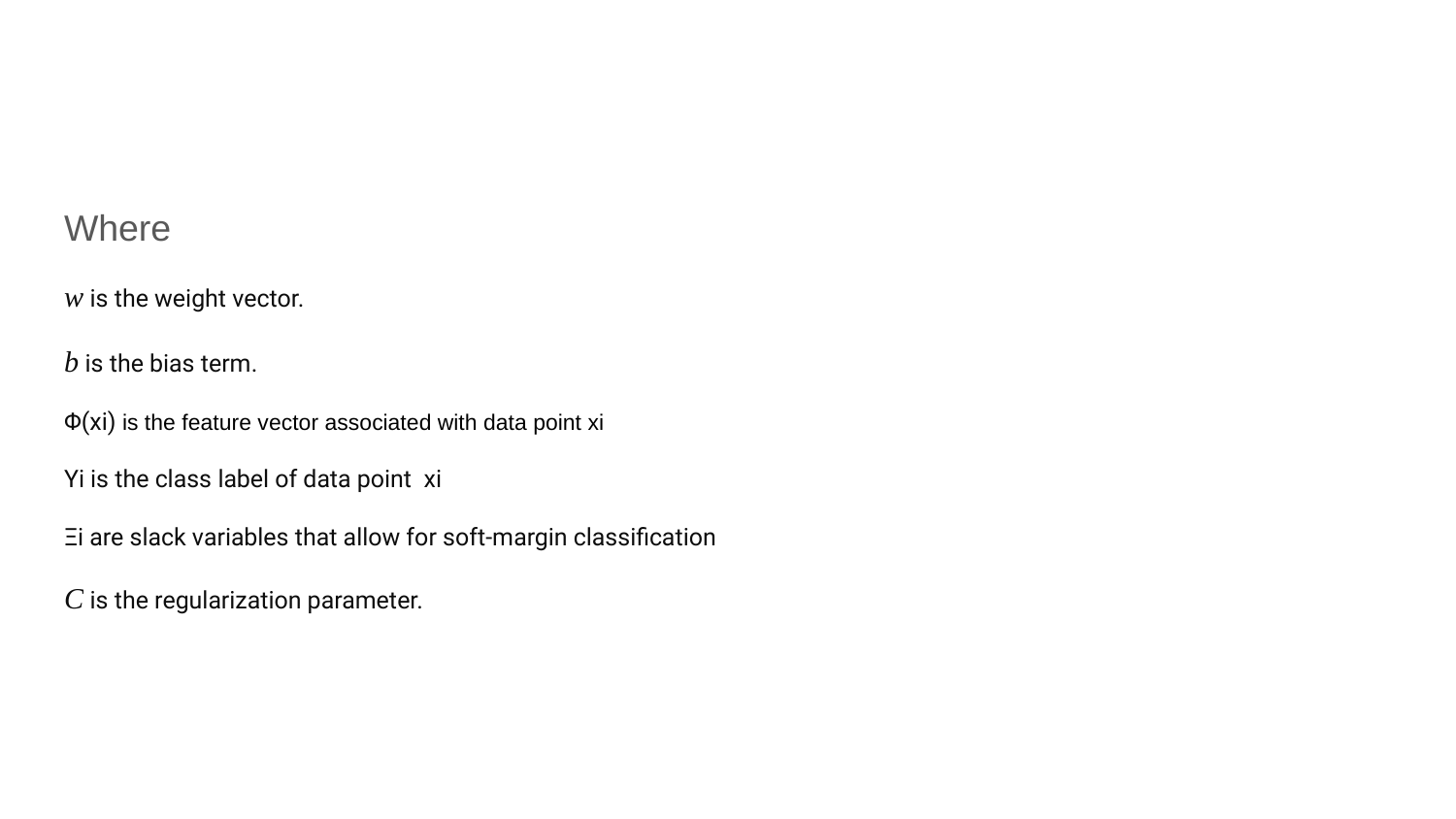

#
Where
w is the weight vector.
b is the bias term.
Φ(xi) is the feature vector associated with data point xi
Yi is the class label of data point  xi
Ξi are slack variables that allow for soft-margin classification
C is the regularization parameter.